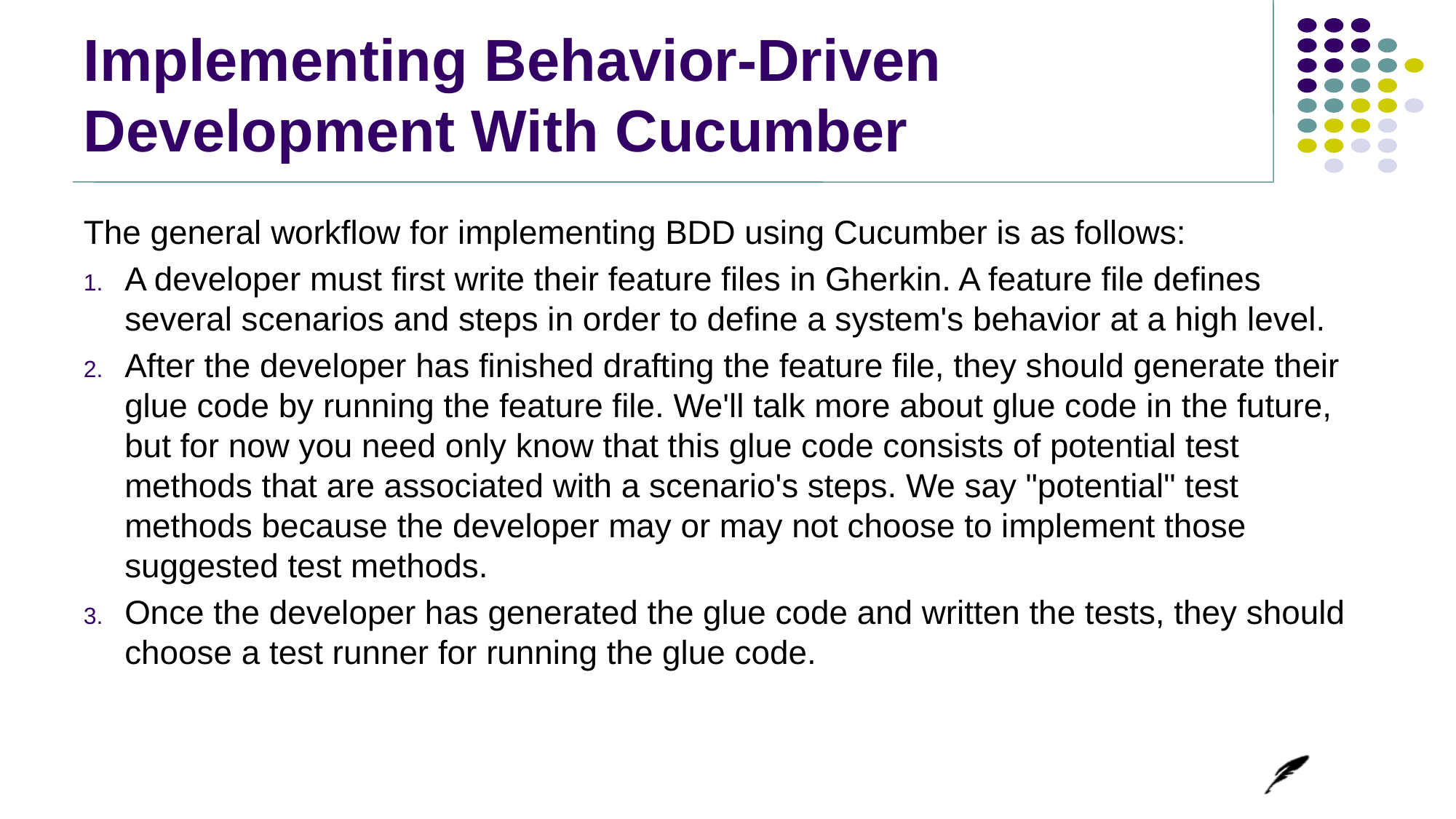

# Implementing Behavior-Driven Development With Cucumber
The general workflow for implementing BDD using Cucumber is as follows:
A developer must first write their feature files in Gherkin. A feature file defines several scenarios and steps in order to define a system's behavior at a high level.
After the developer has finished drafting the feature file, they should generate their glue code by running the feature file. We'll talk more about glue code in the future, but for now you need only know that this glue code consists of potential test methods that are associated with a scenario's steps. We say "potential" test methods because the developer may or may not choose to implement those suggested test methods.
Once the developer has generated the glue code and written the tests, they should choose a test runner for running the glue code.